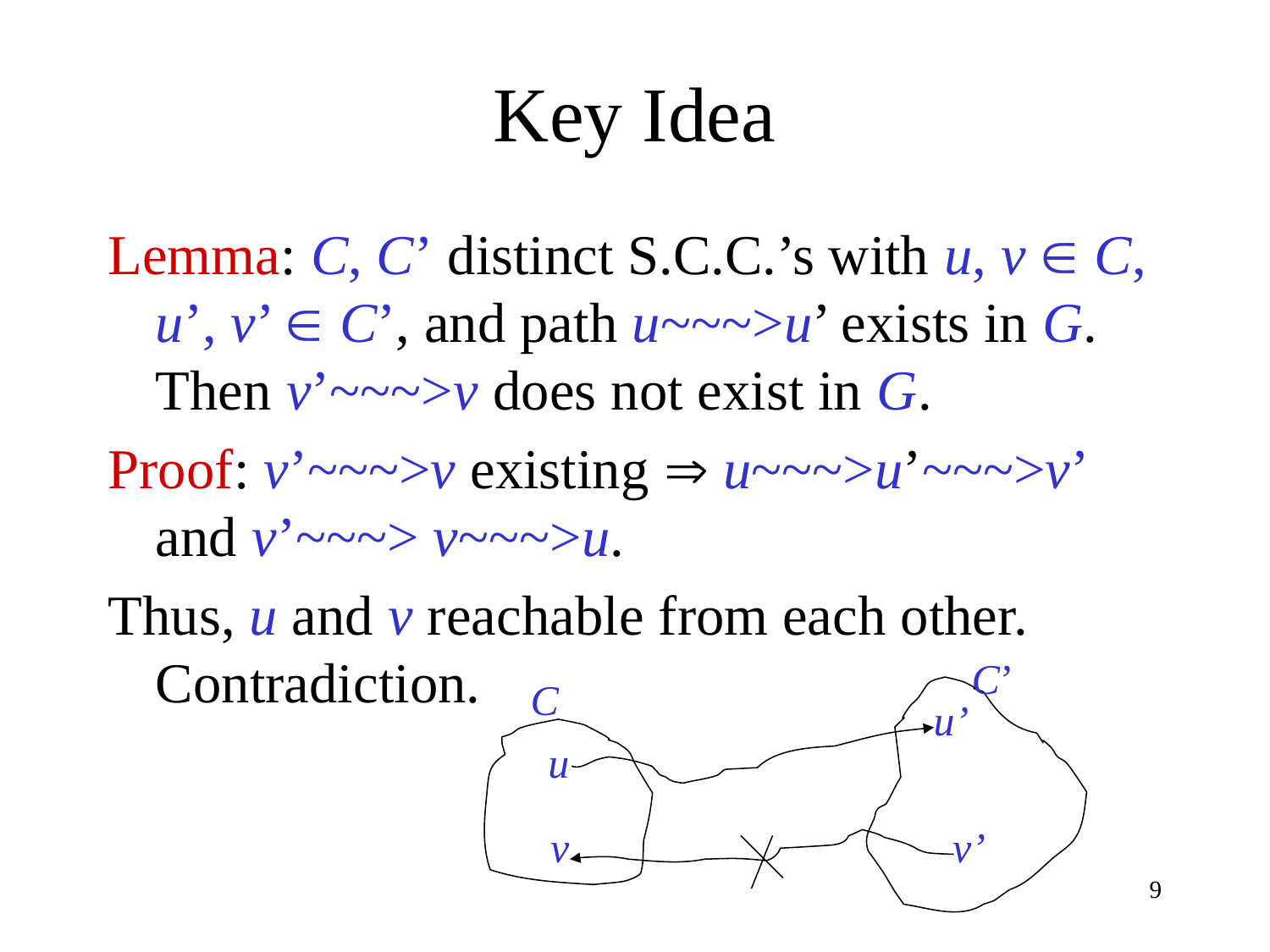

# Key Idea
Lemma: C, C’ distinct S.C.C.’s with u, v ∈ C, u’, v’ ∈ C’, and path u~~~>u’ exists in G. Then v’~~~>v does not exist in G.
Proof: v’~~~>v existing ⇒ u~~~>u’~~~>v’ and v’~~~> v~~~>u.
Thus, u and v reachable from each other. Contradiction.
C’
C

u’

u
v
v’

9